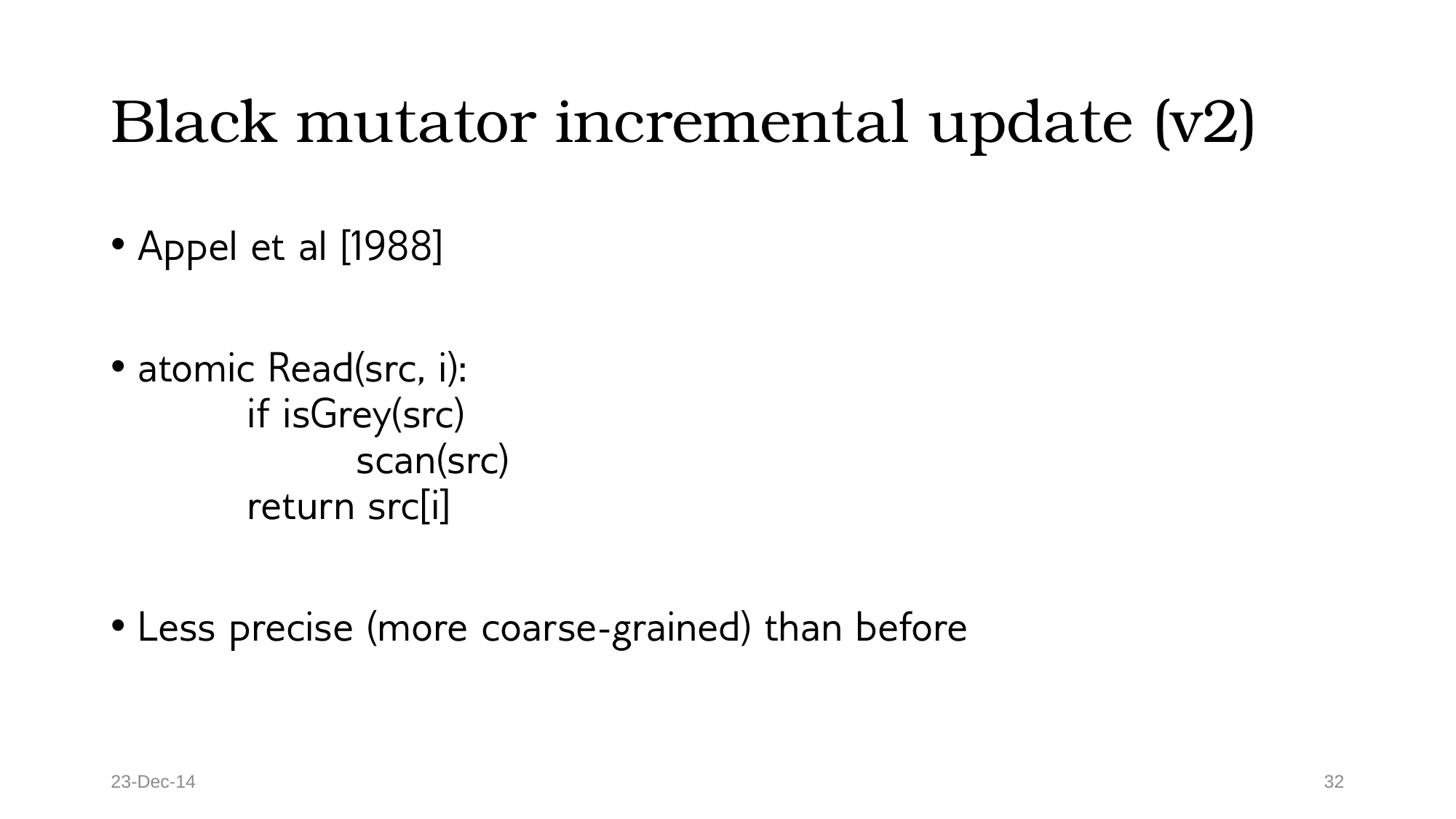

# Black mutator incremental update (v2)
Appel et al [1988]

atomic Read(src, i):
	if isGrey(src)
		scan(src)
	return src[i]

Less precise (more coarse-grained) than before
23-Dec-14
32